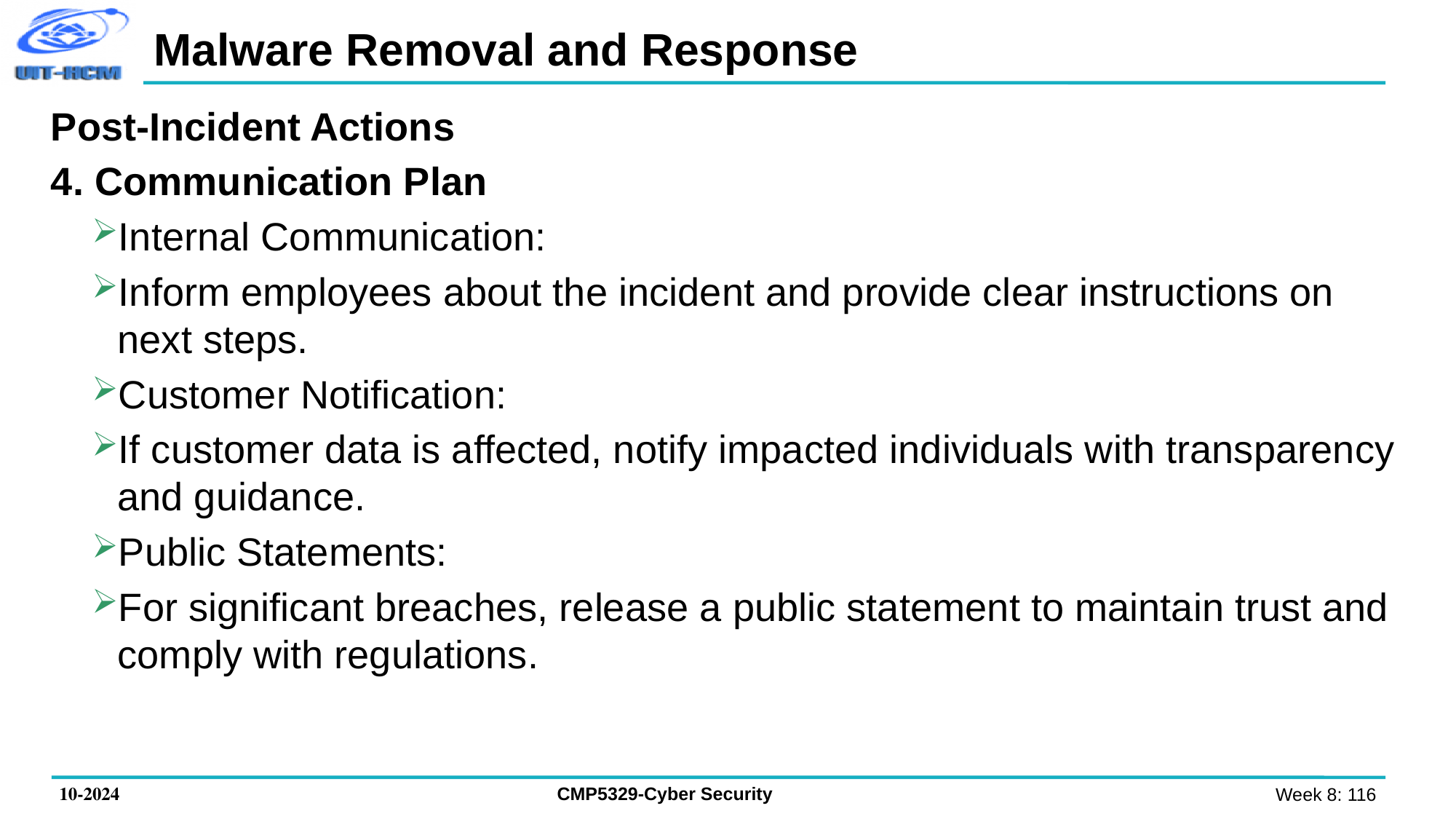

# Malware Removal and Response
Post-Incident Actions
4. Communication Plan
Internal Communication:
Inform employees about the incident and provide clear instructions on next steps.
Customer Notification:
If customer data is affected, notify impacted individuals with transparency and guidance.
Public Statements:
For significant breaches, release a public statement to maintain trust and comply with regulations.